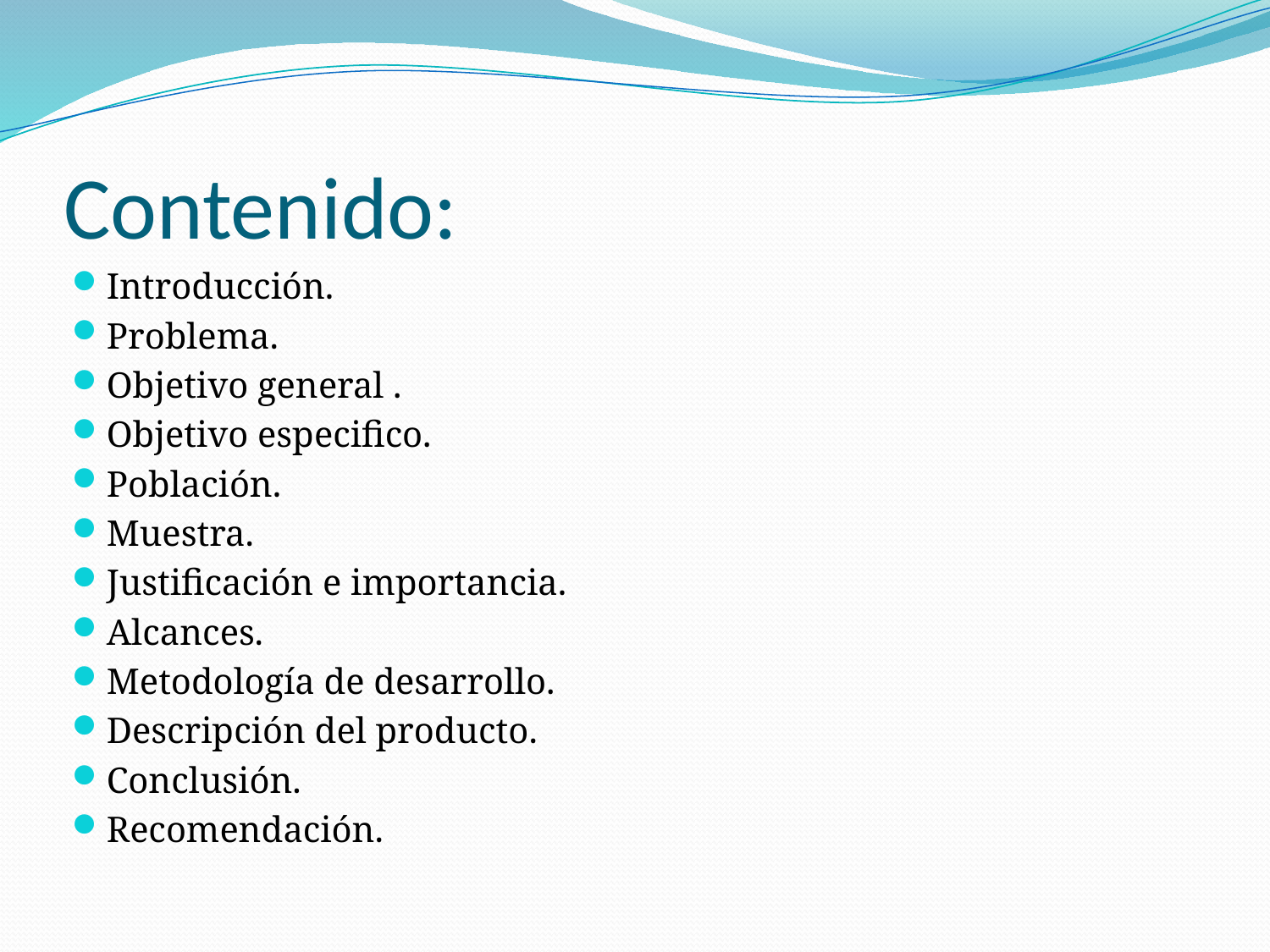

# Contenido:
Introducción.
Problema.
Objetivo general .
Objetivo especifico.
Población.
Muestra.
Justificación e importancia.
Alcances.
Metodología de desarrollo.
Descripción del producto.
Conclusión.
Recomendación.